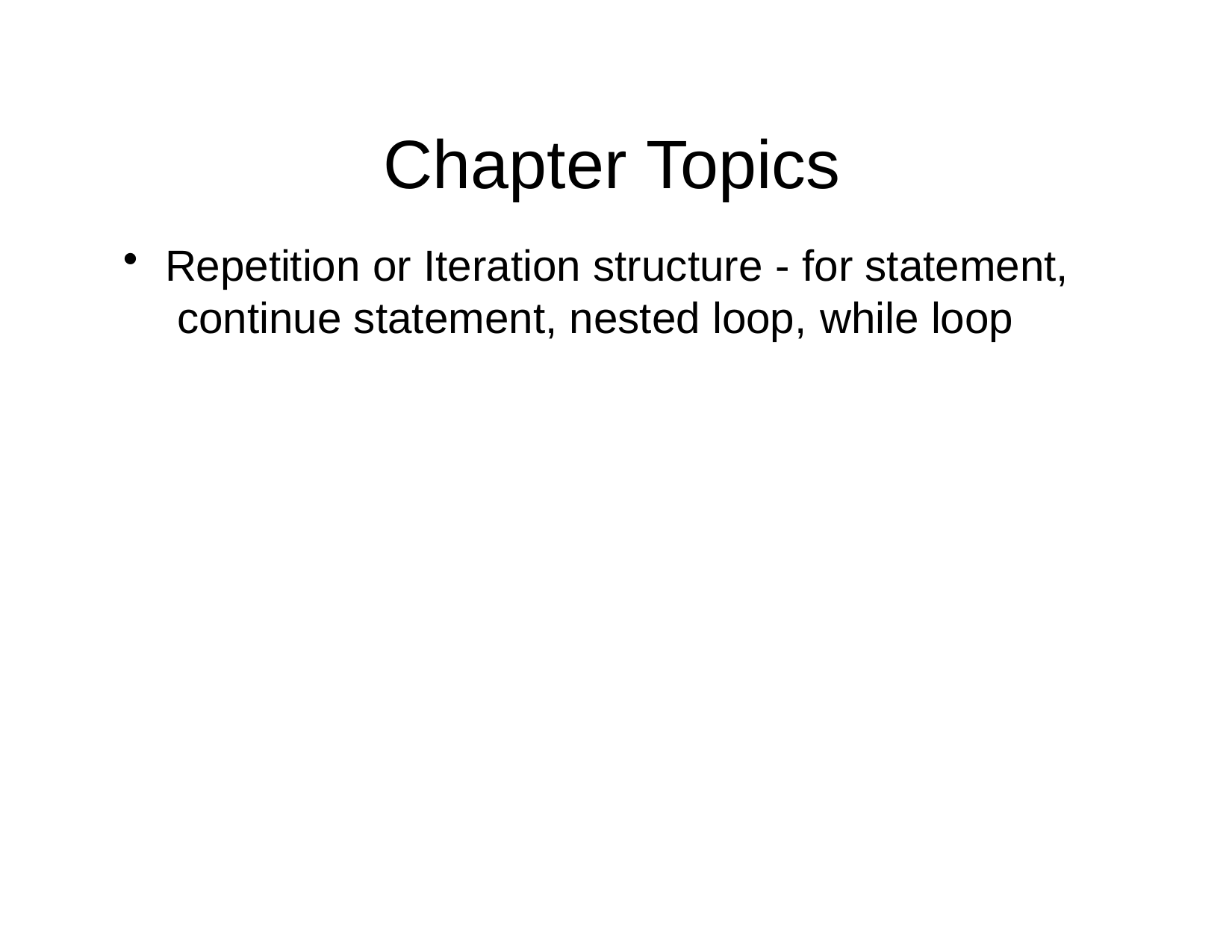

# Chapter Topics
Repetition or Iteration structure - for statement,  continue statement, nested loop, while loop